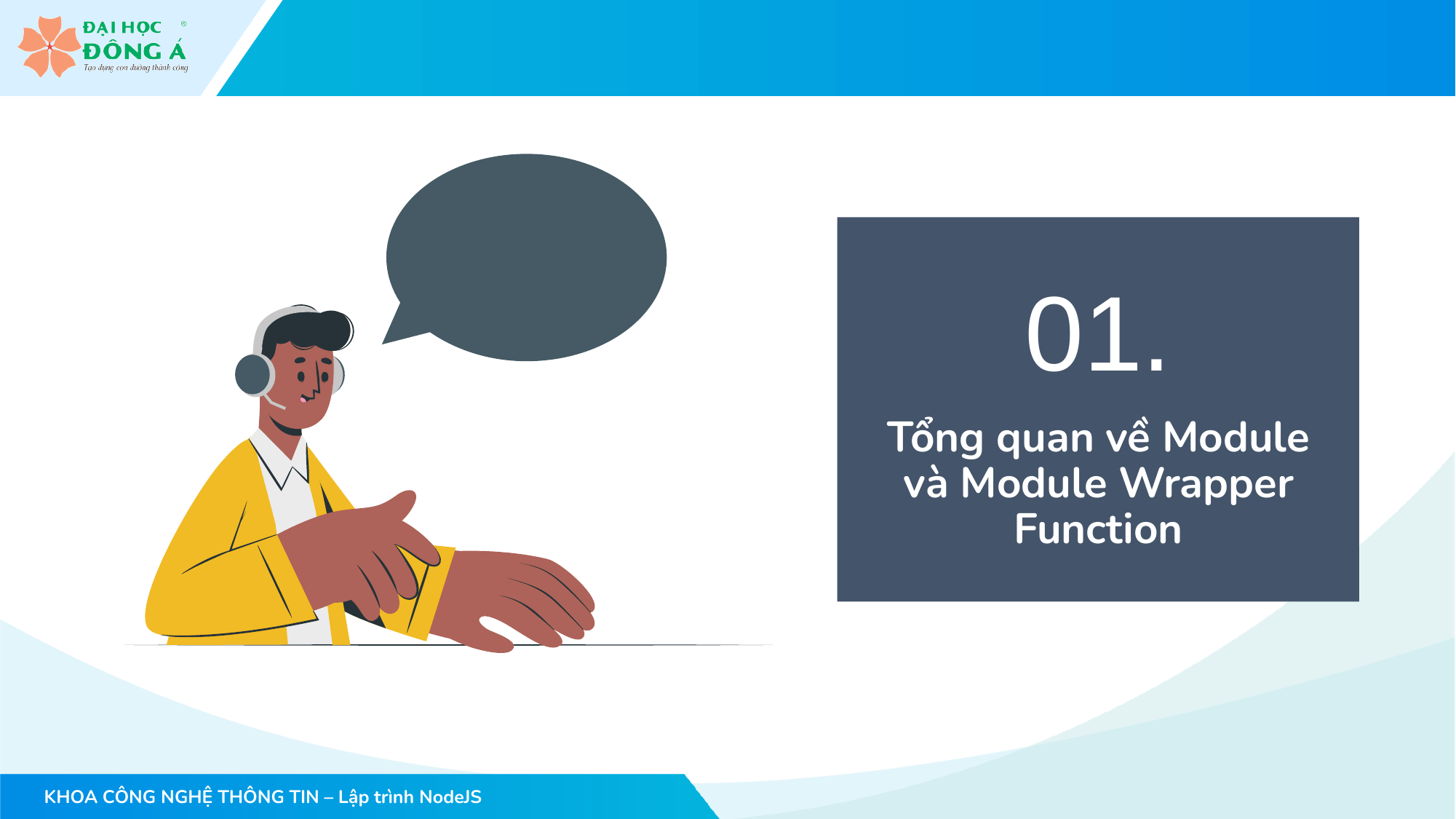

01.

Tổng quan về Module và Module Wrapper Function
3
KHOA CÔNG NGHỆ THÔNG TIN – Lập trình NodeJS